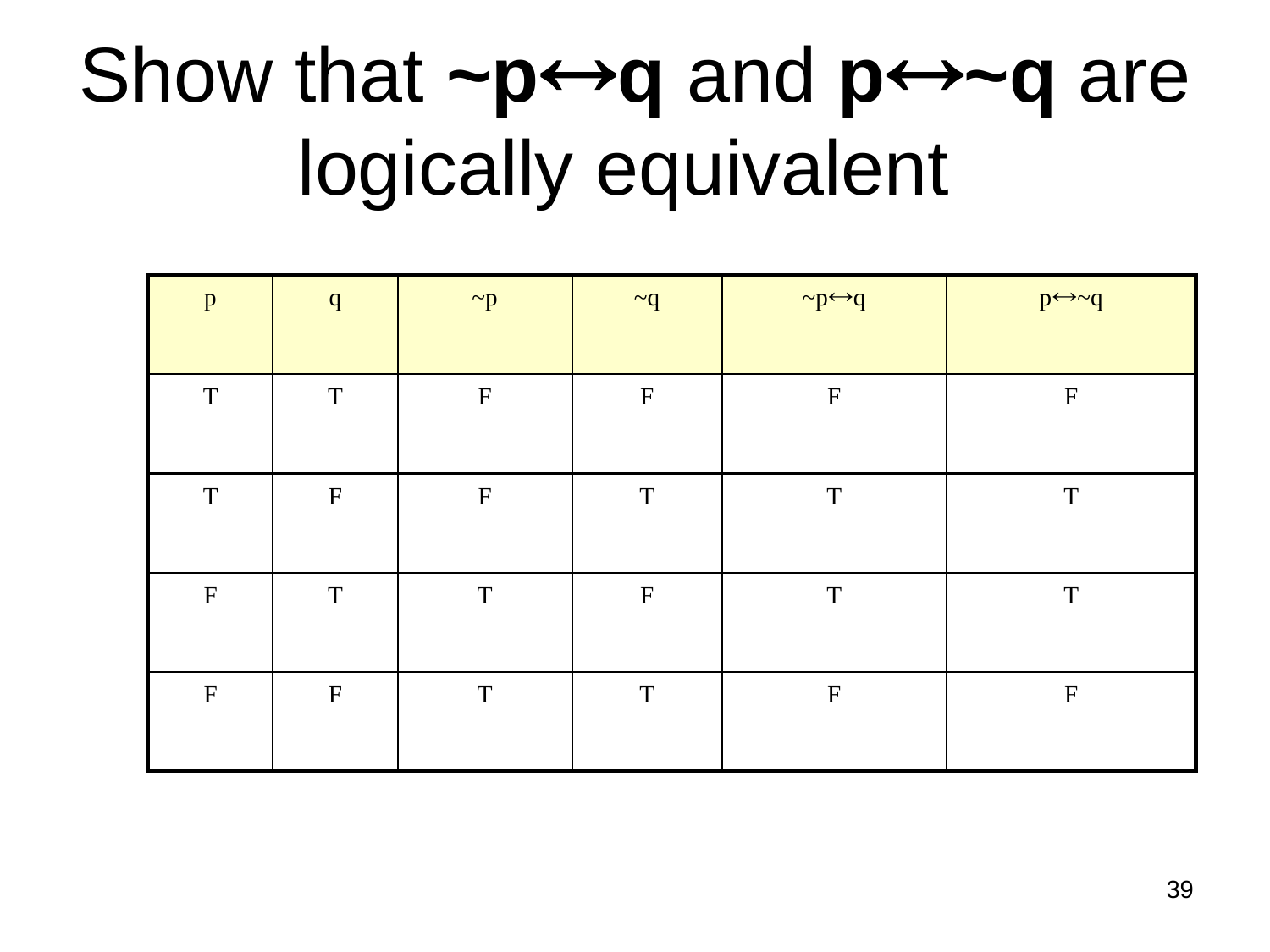

# Show that ~p↔q and p↔~q are logically equivalent
p
q
~p
~q
~p↔q
p↔~q
T
T
F
F
F
F
T
F
F
T
T
T
F
T
T
F
T
T
F
F
T
T
F
F
39